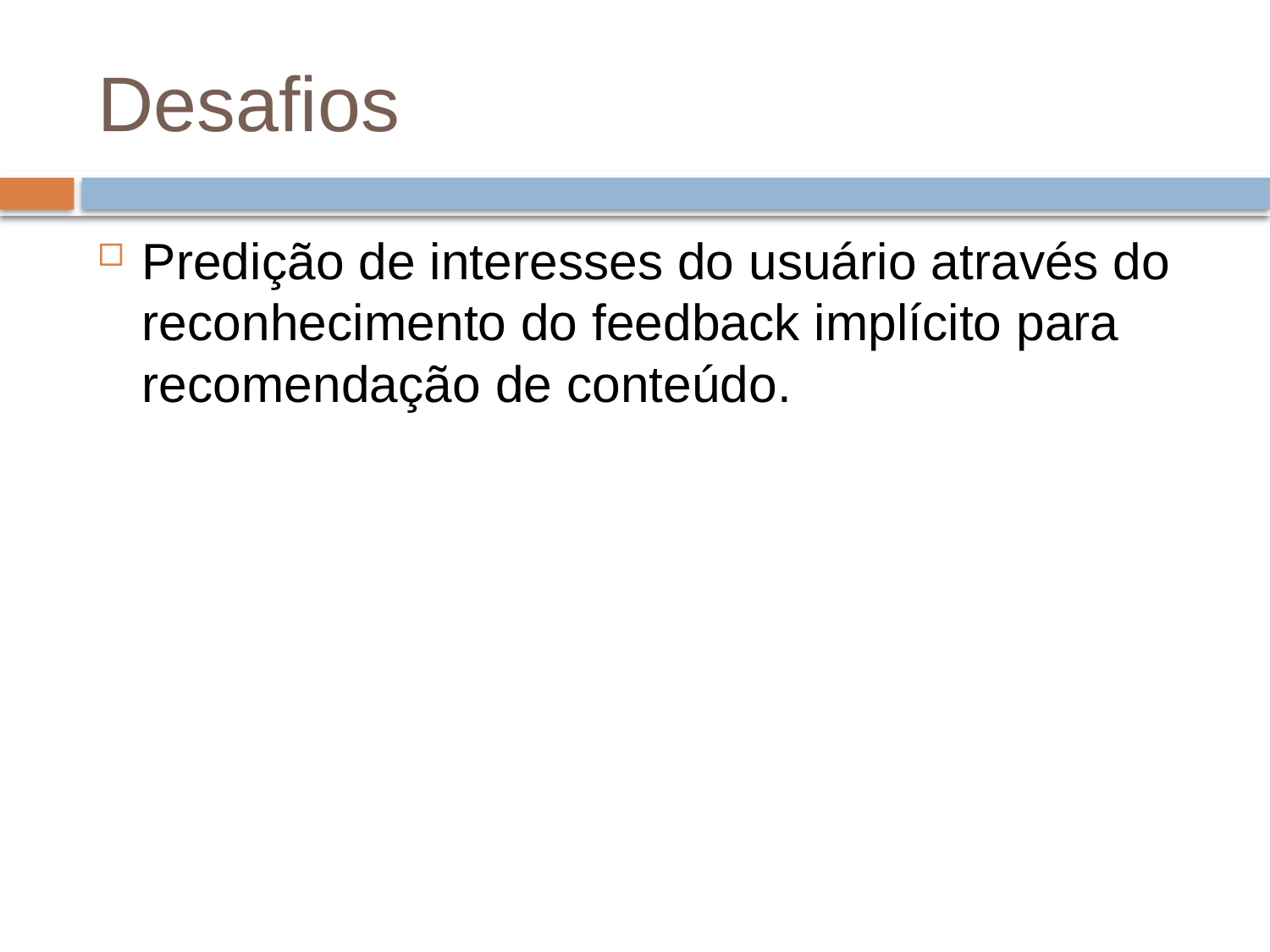

# Desafios
Predição de interesses do usuário através do reconhecimento do feedback implícito para recomendação de conteúdo.